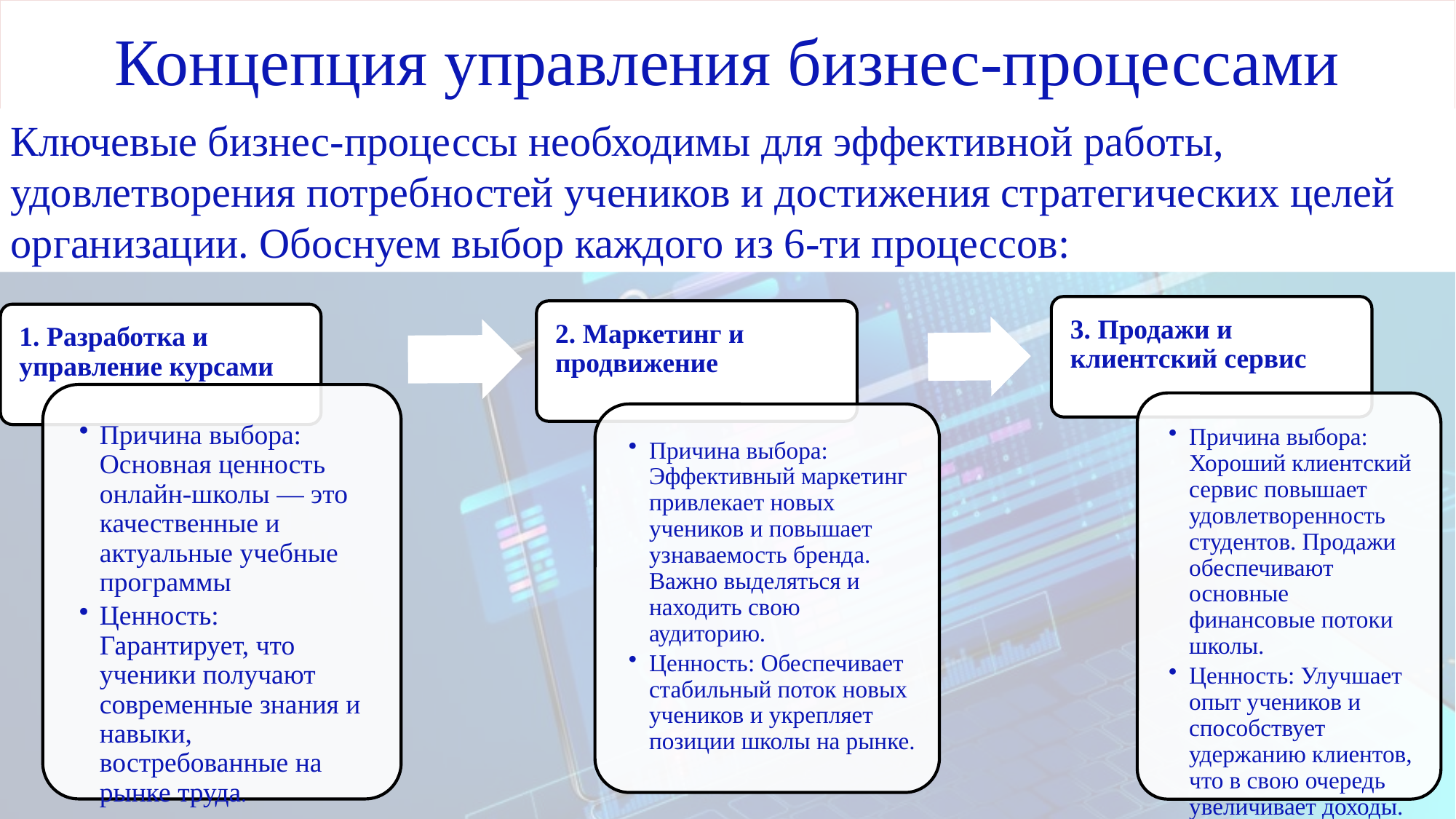

# Концепция управления бизнес-процессами
Ключевые бизнес-процессы необходимы для эффективной работы, удовлетворения потребностей учеников и достижения стратегических целей организации. Обоснуем выбор каждого из 6-ти процессов:
1. Разработка и управление курсами
Причина выбора: Основная ценность онлайн-школы — это качественные и актуальные учебные программы
Ценность: Гарантирует, что ученики получают современные знания и навыки, востребованные на рынке труда.

2. Маркетинг и продвижение
Причина выбора: Эффективный маркетинг привлекает новых учеников и повышает узнаваемость бренда. Важно выделяться и находить свою аудиторию.
Ценность: Обеспечивает стабильный поток новых учеников и укрепляет позиции школы на рынке.

3. Продажи и клиентский сервис
Причина выбора: Хороший клиентский сервис повышает удовлетворенность студентов. Продажи обеспечивают основные финансовые потоки школы.
Ценность: Улучшает опыт учеников и способствует удержанию клиентов, что в свою очередь увеличивает доходы.